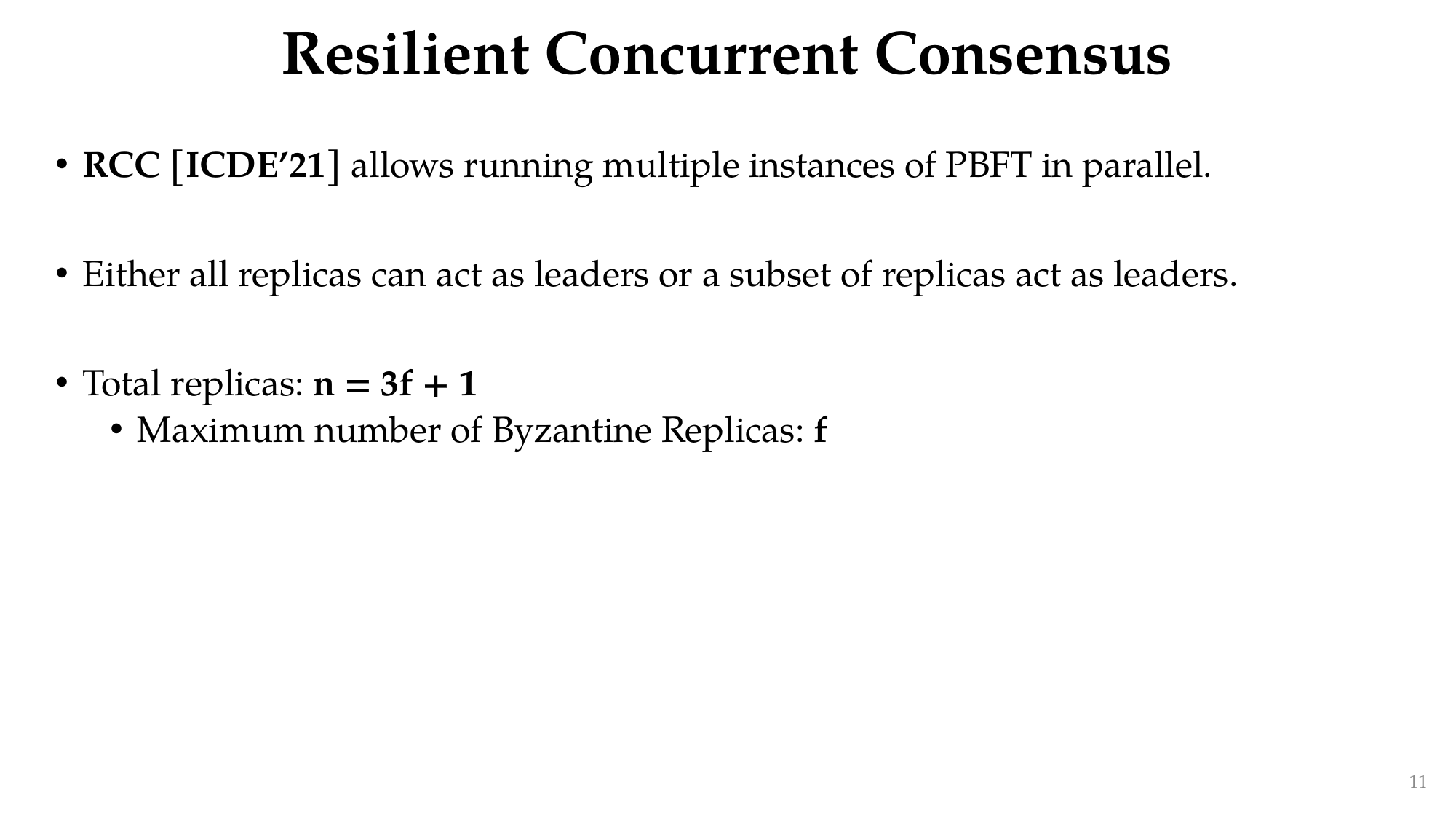

# Resilient Concurrent Consensus
RCC [ICDE’21] allows running multiple instances of PBFT in parallel.

Either all replicas can act as leaders or a subset of replicas act as leaders.

Total replicas: n = 3f + 1
Maximum number of Byzantine Replicas: f
11